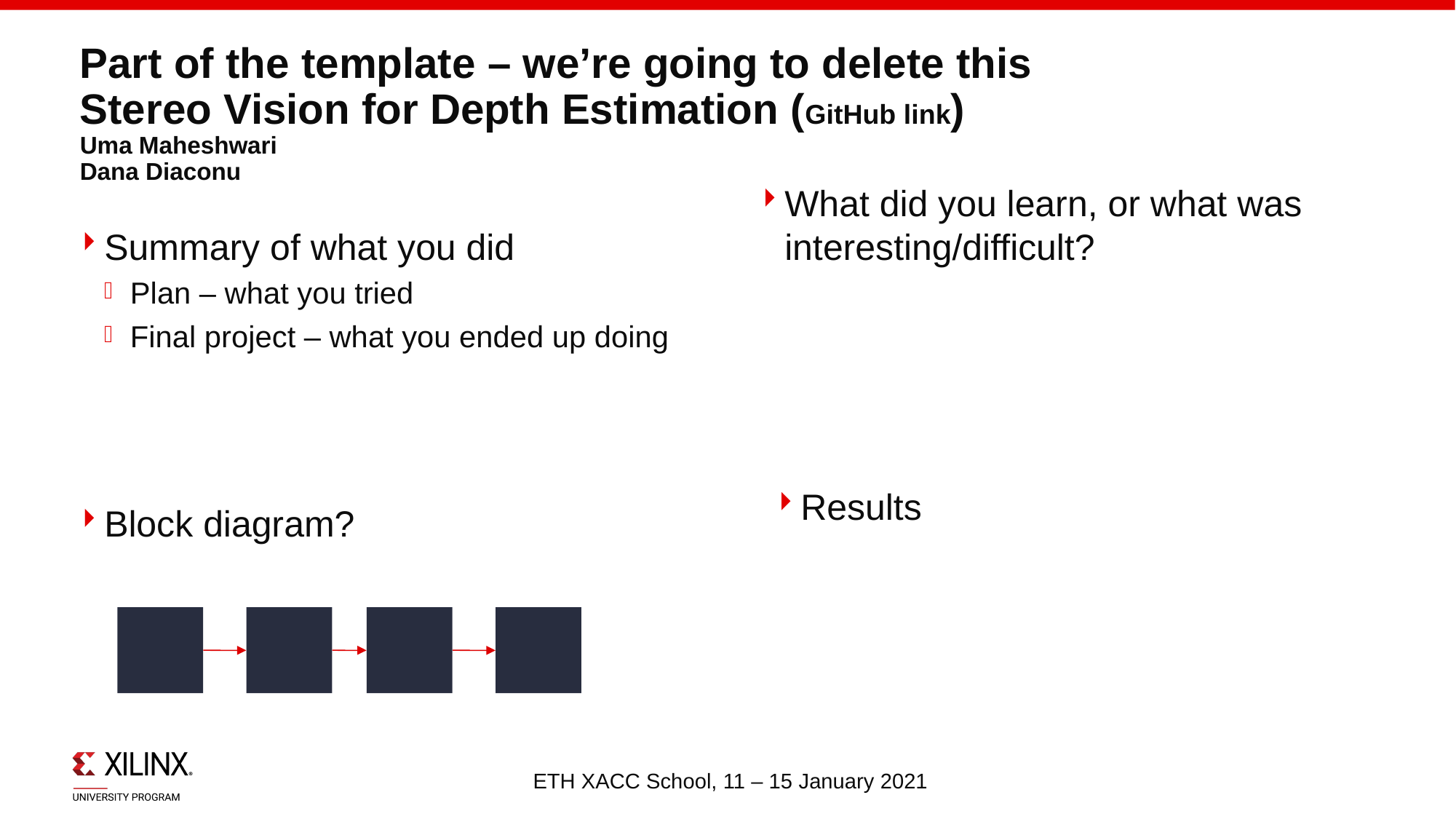

Part of the template – we’re going to delete this
Stereo Vision for Depth Estimation (GitHub link)
Uma Maheshwari
Dana Diaconu
What did you learn, or what was interesting/difficult?
Summary of what you did
Plan – what you tried
Final project – what you ended up doing

Block diagram?
Results